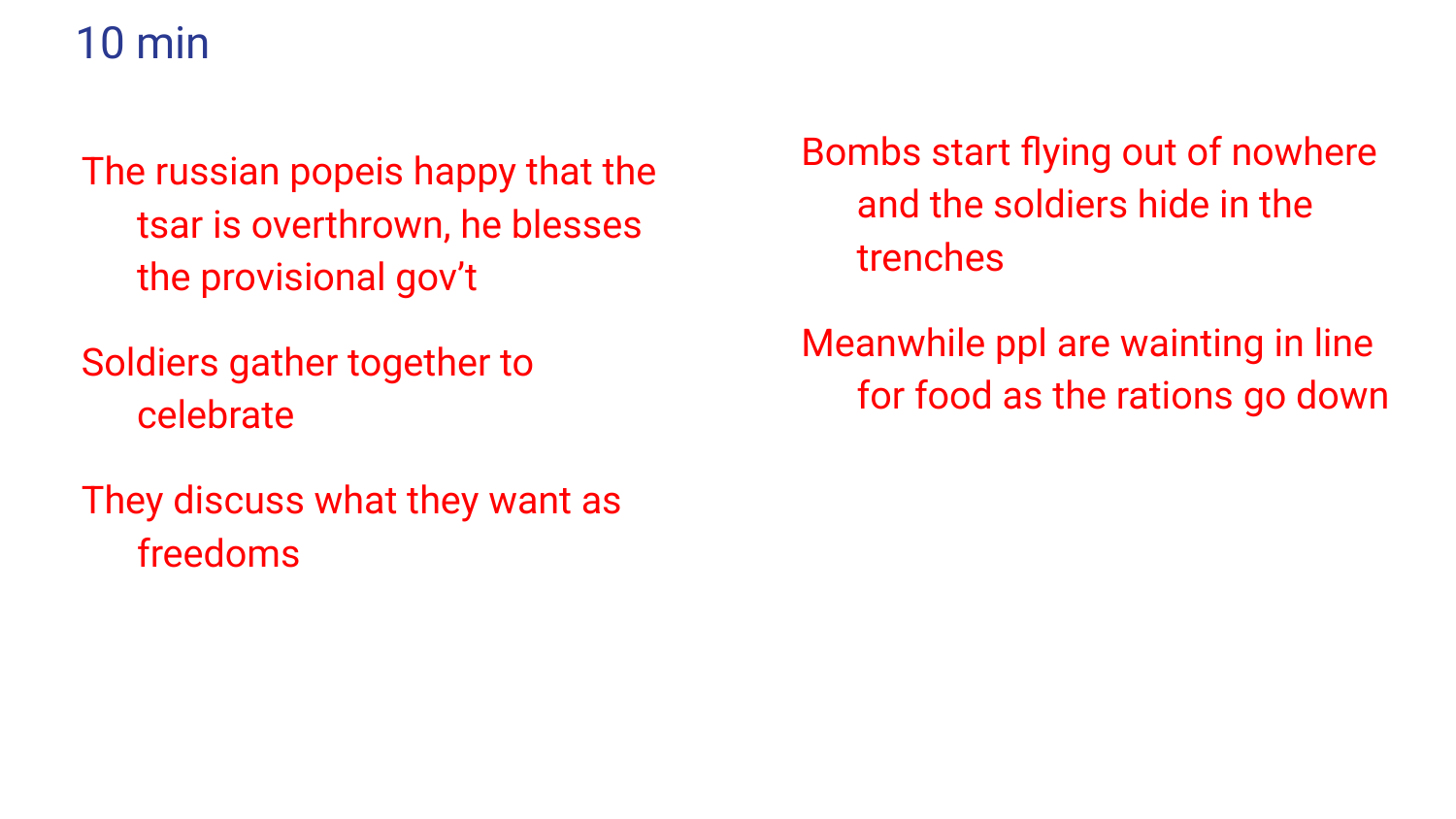

# 10 min
Bombs start flying out of nowhere and the soldiers hide in the trenches
Meanwhile ppl are wainting in line for food as the rations go down
The russian popeis happy that the tsar is overthrown, he blesses the provisional gov’t
Soldiers gather together to celebrate
They discuss what they want as freedoms